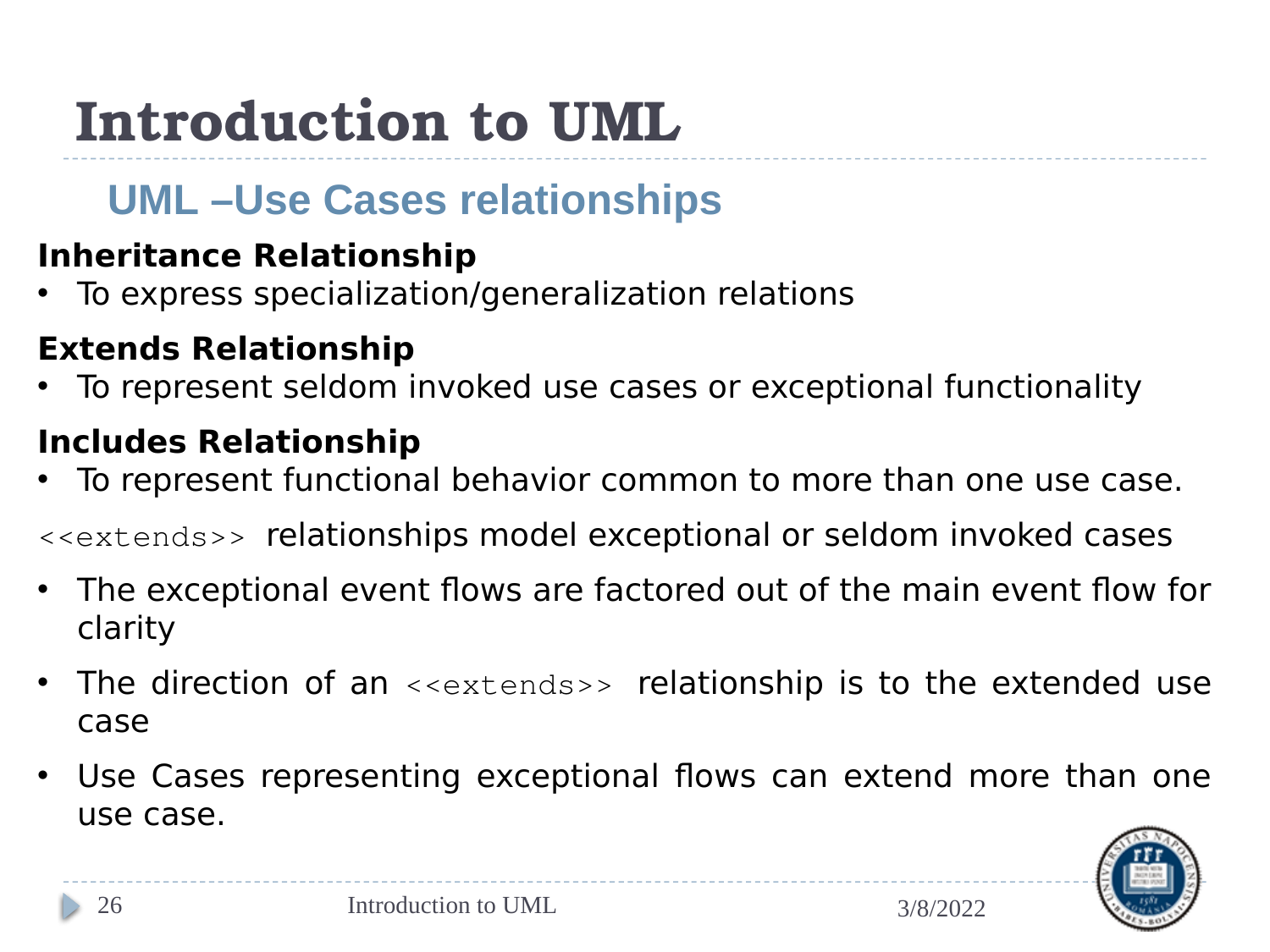

# Introduction to UML
UML –Use Cases relationships
Inheritance Relationship
To express specialization/generalization relations

Extends Relationship
To represent seldom invoked use cases or exceptional functionality

Includes Relationship
To represent functional behavior common to more than one use case.

<<extends>> relationships model exceptional or seldom invoked cases

The exceptional event flows are factored out of the main event flow for clarity

The direction of an <<extends>> relationship is to the extended use case

Use Cases representing exceptional flows can extend more than one use case.
26
Introduction to UML
3/8/2022